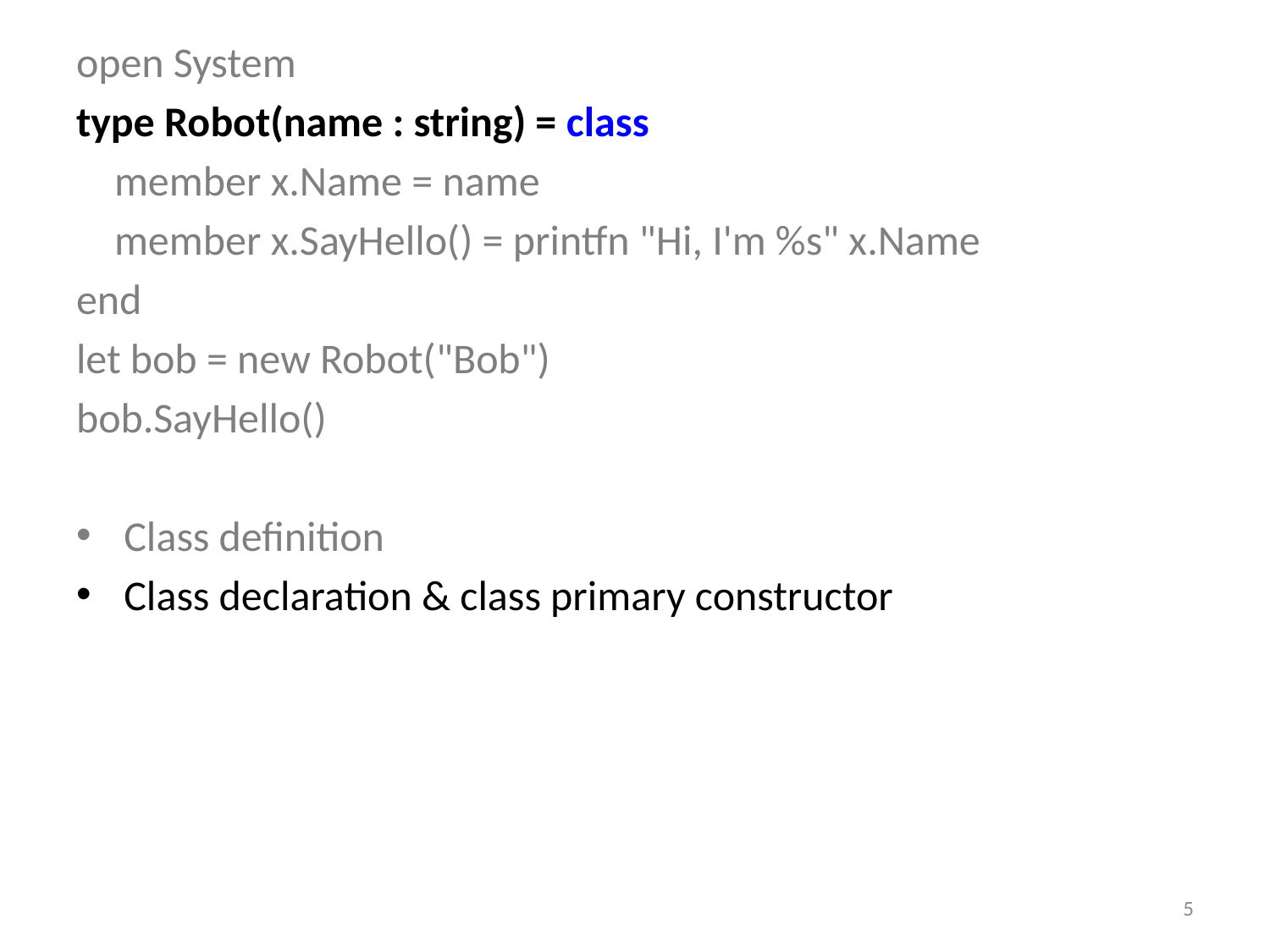

open System
type Robot(name : string) = class
    member x.Name = name
    member x.SayHello() = printfn "Hi, I'm %s" x.Name
end
let bob = new Robot("Bob")
bob.SayHello()

Class definition
Class declaration & class primary constructor
5